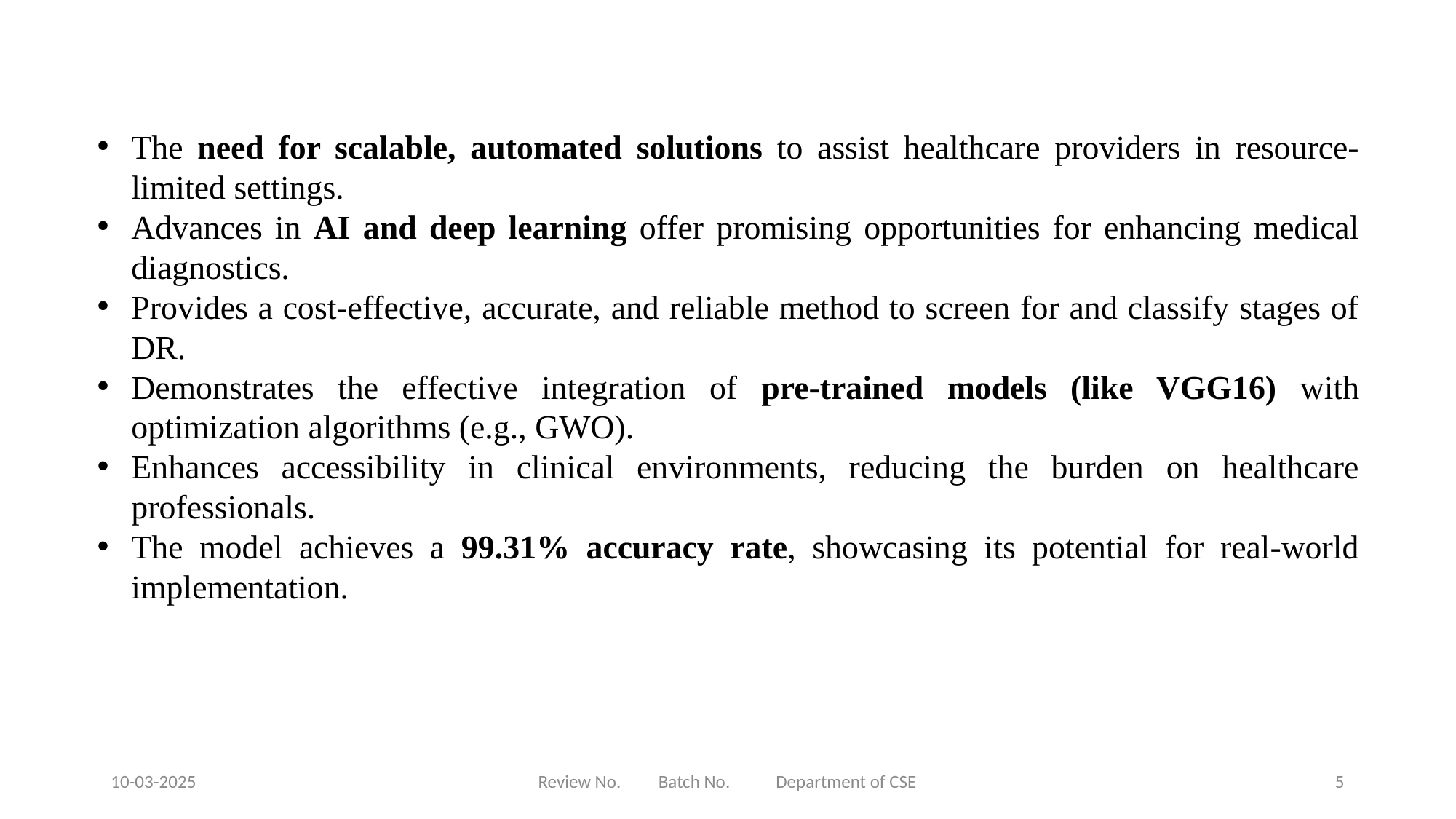

The need for scalable, automated solutions to assist healthcare providers in resource-limited settings.
Advances in AI and deep learning offer promising opportunities for enhancing medical diagnostics.
Provides a cost-effective, accurate, and reliable method to screen for and classify stages of DR.
Demonstrates the effective integration of pre-trained models (like VGG16) with optimization algorithms (e.g., GWO).
Enhances accessibility in clinical environments, reducing the burden on healthcare professionals.
The model achieves a 99.31% accuracy rate, showcasing its potential for real-world implementation.

10-03-2025
Review No.         Batch No.           Department of CSE
5